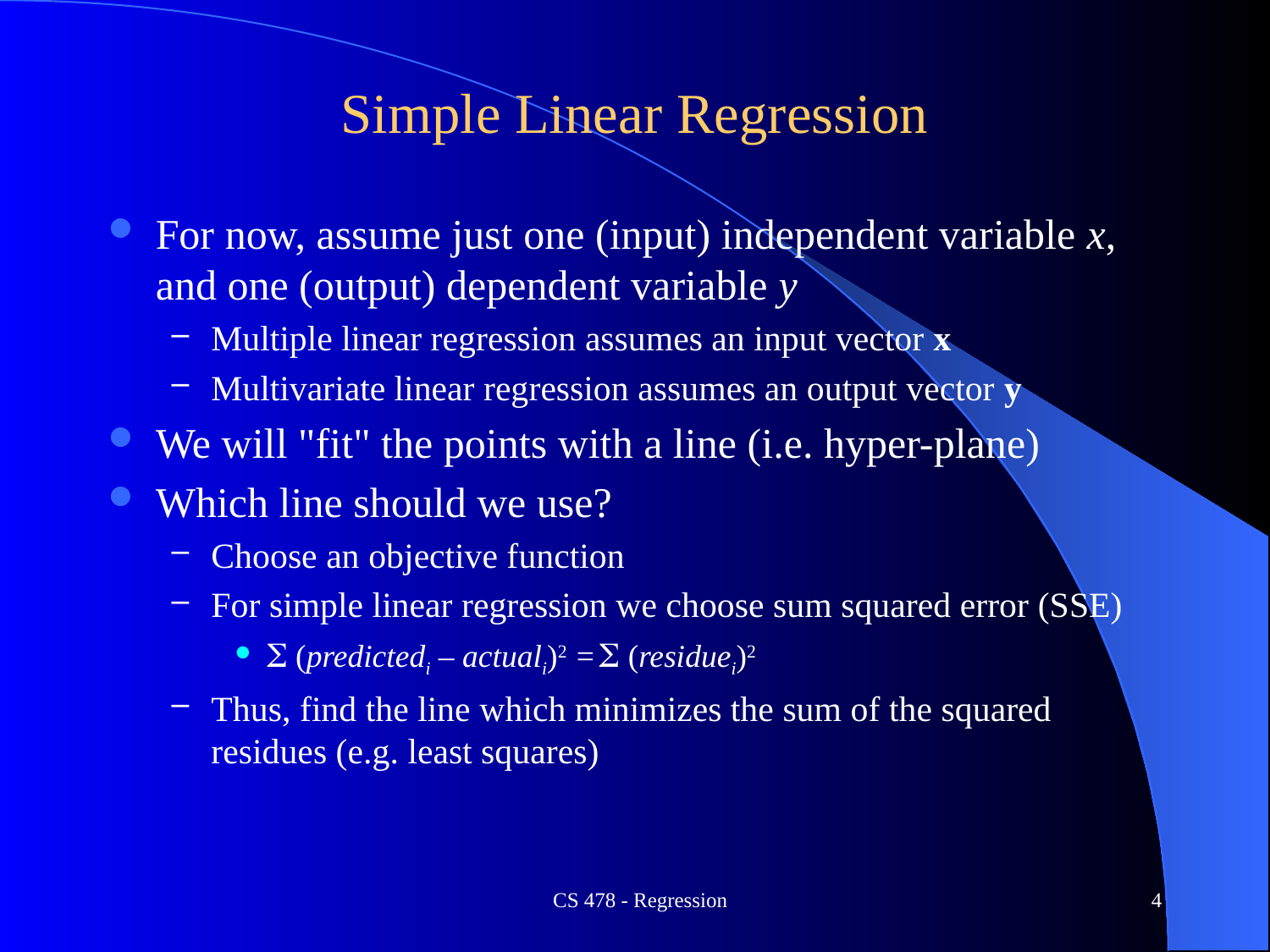

# Simple Linear Regression
For now, assume just one (input) independent variable x, and one (output) dependent variable y
Multiple linear regression assumes an input vector x
Multivariate linear regression assumes an output vector y
We will "fit" the points with a line (i.e. hyper-plane)
Which line should we use?
Choose an objective function
For simple linear regression we choose sum squared error (SSE)
Σ (predictedi – actuali)2  = Σ (residuei)2
Thus, find the line which minimizes the sum of the squared residues (e.g. least squares)
CS 478 - Regression
4